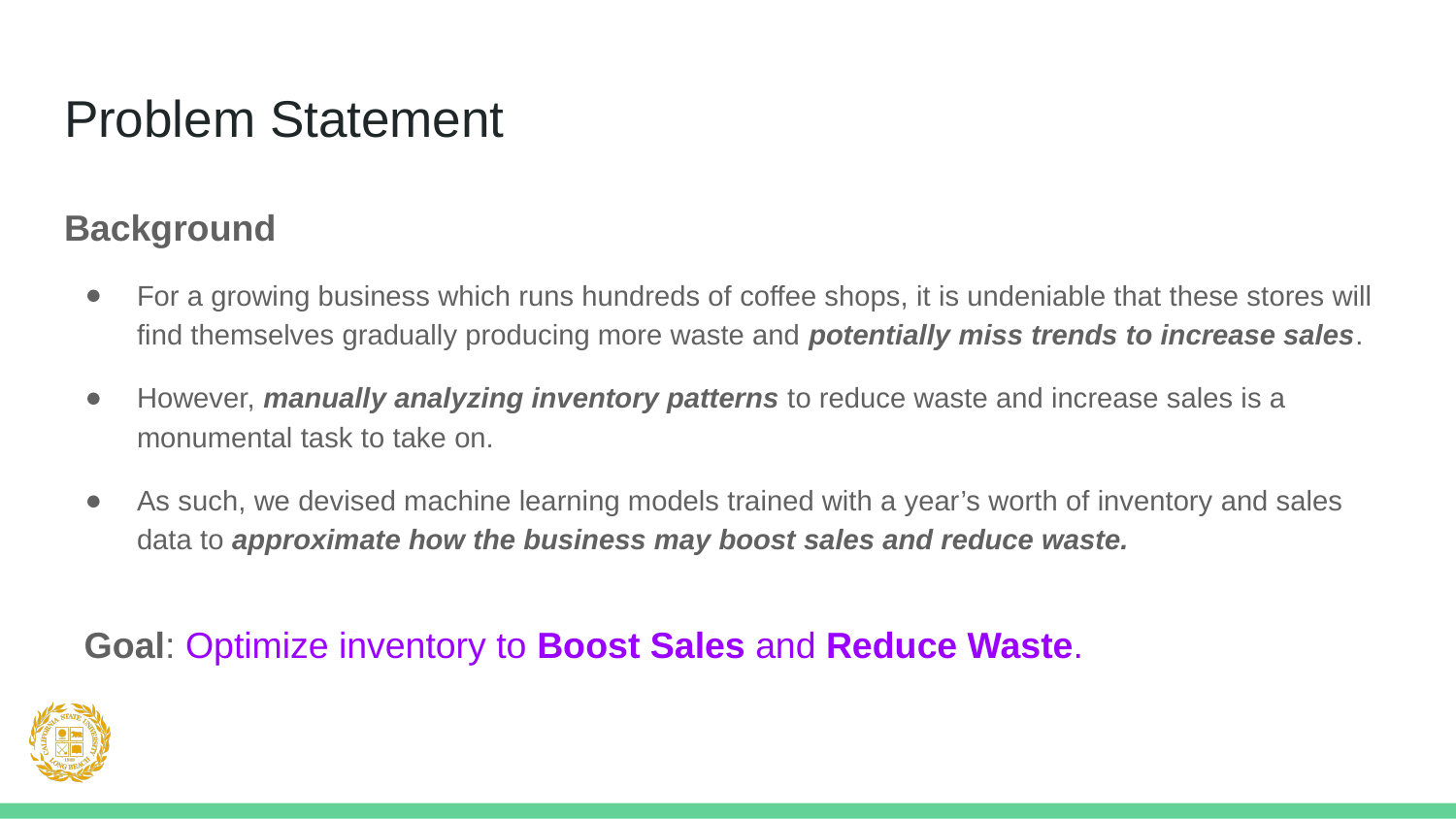

# Problem Statement
Background
For a growing business which runs hundreds of coffee shops, it is undeniable that these stores will find themselves gradually producing more waste and potentially miss trends to increase sales.
However, manually analyzing inventory patterns to reduce waste and increase sales is a monumental task to take on.
As such, we devised machine learning models trained with a year’s worth of inventory and sales data to approximate how the business may boost sales and reduce waste.

Goal: Optimize inventory to Boost Sales and Reduce Waste.